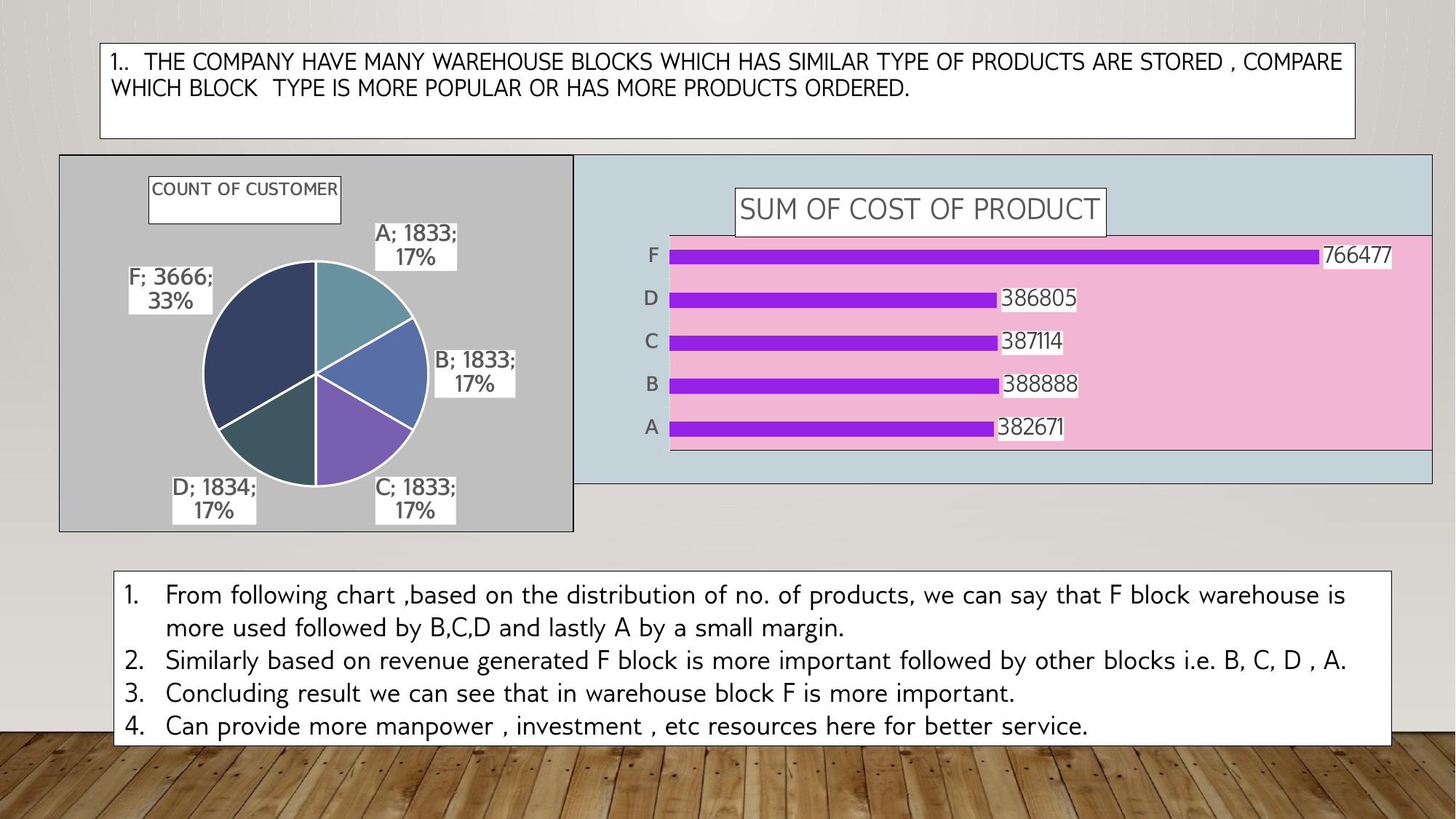

# 1..  The company have many warehouse blocks which has similar type of products are stored , compare which block  type is more popular or has more products ordered.

### Chart: COUNT OF CUSTOMER

| Category | Total |
|---|---|
| A | 1833.0 |
| B | 1833.0 |
| C | 1833.0 |
| D | 1834.0 |
| F | 3666.0 |

### Chart: SUM OF COST OF PRODUCT

| Category | Total |
|---|---|
| A | 382671.0 |
| B | 388888.0 |
| C | 387114.0 |
| D | 386805.0 |
| F | 766477.0 |
From following chart ,based on the distribution of no. of products, we can say that F block warehouse is more used followed by B,C,D and lastly A by a small margin.
Similarly based on revenue generated F block is more important followed by other blocks i.e. B, C, D , A.
Concluding result we can see that in warehouse block F is more important.
Can provide more manpower , investment , etc resources here for better service.